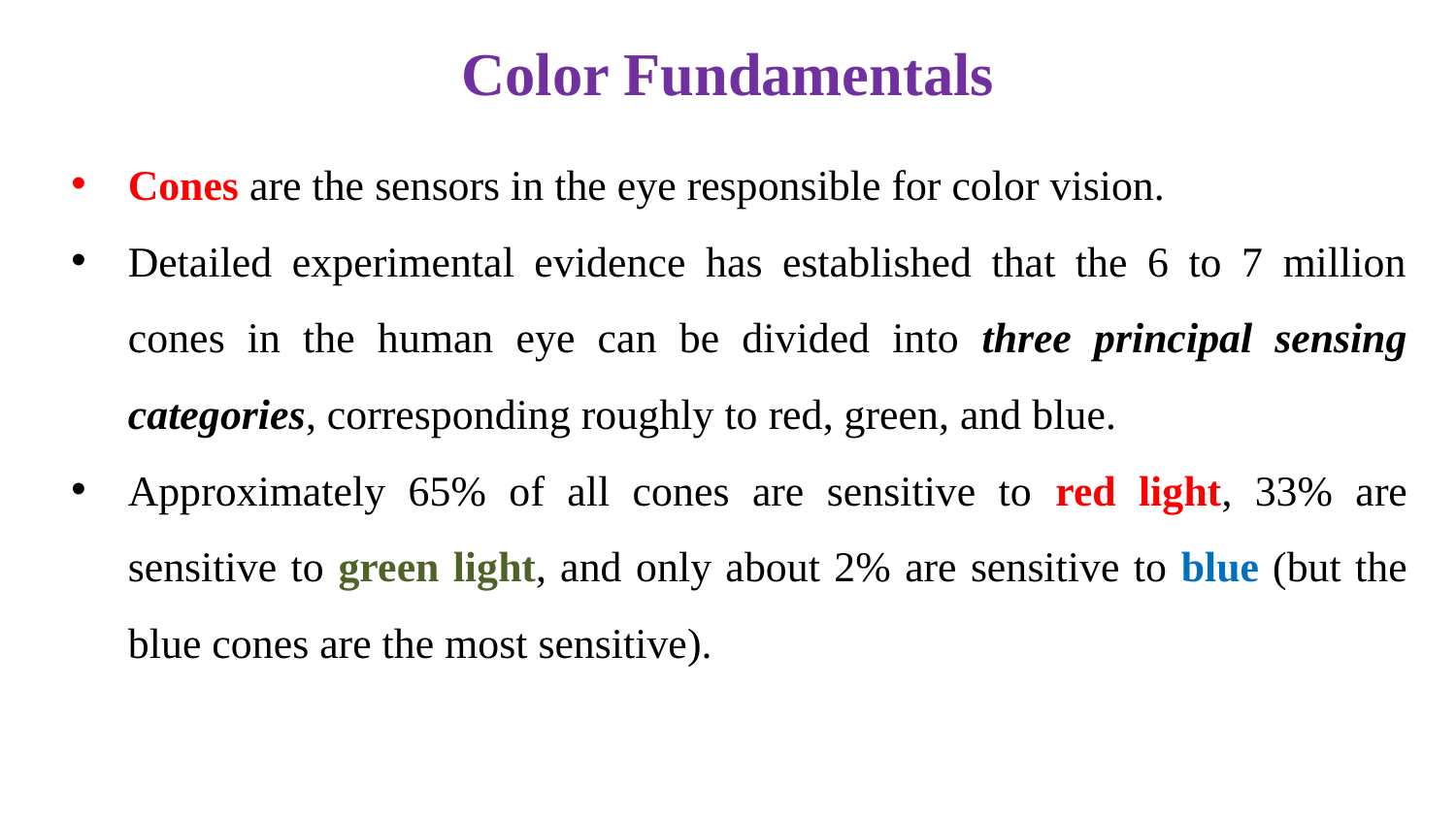

# Color Fundamentals
Cones are the sensors in the eye responsible for color vision.
Detailed experimental evidence has established that the 6 to 7 million cones in the human eye can be divided into three principal sensing categories, corresponding roughly to red, green, and blue.
Approximately 65% of all cones are sensitive to red light, 33% are sensitive to green light, and only about 2% are sensitive to blue (but the blue cones are the most sensitive).